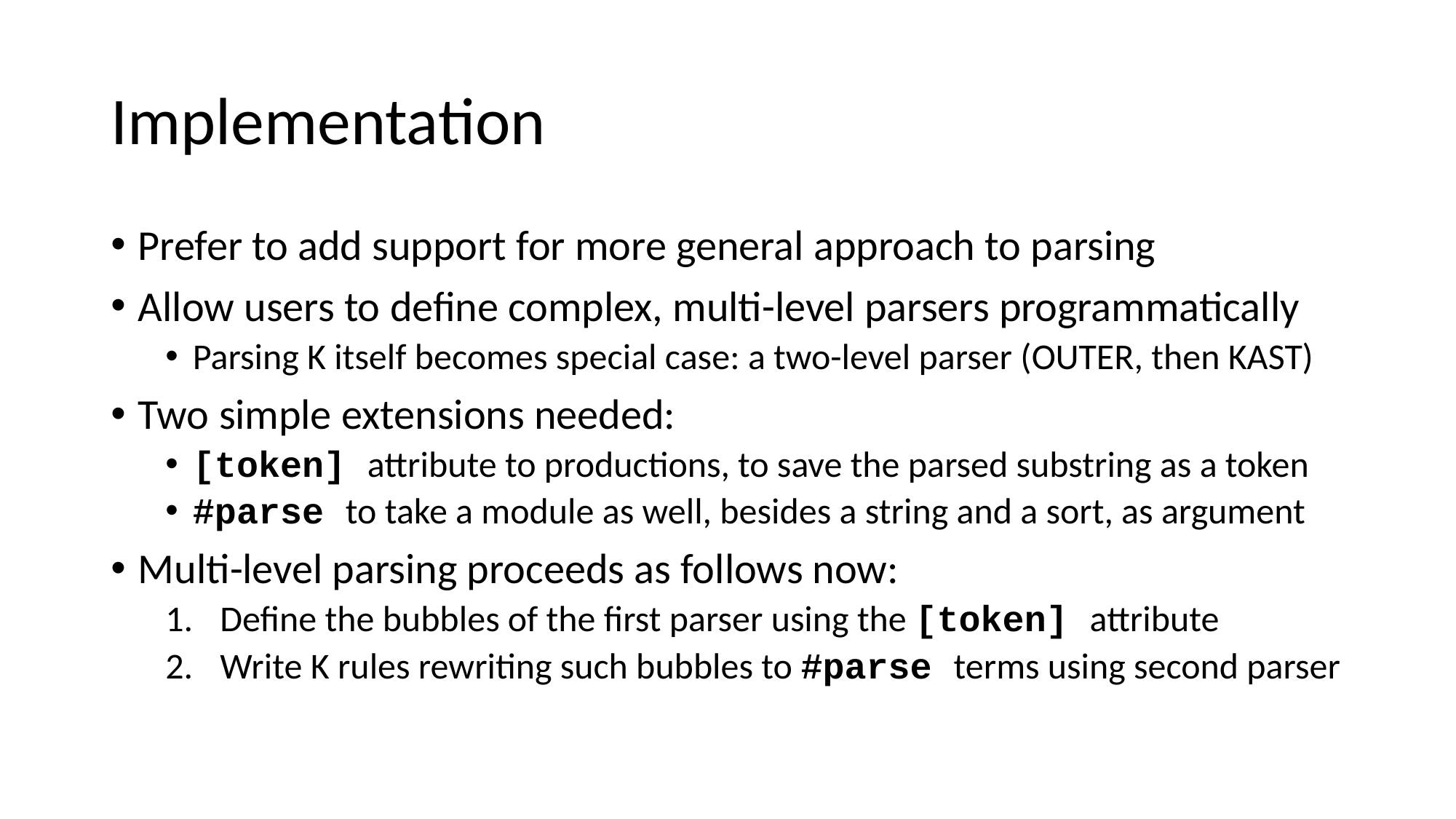

# Implementation
Prefer to add support for more general approach to parsing
Allow users to define complex, multi-level parsers programmatically
Parsing K itself becomes special case: a two-level parser (OUTER, then KAST)
Two simple extensions needed:
[token] attribute to productions, to save the parsed substring as a token
#parse to take a module as well, besides a string and a sort, as argument
Multi-level parsing proceeds as follows now:
Define the bubbles of the first parser using the [token] attribute
Write K rules rewriting such bubbles to #parse terms using second parser